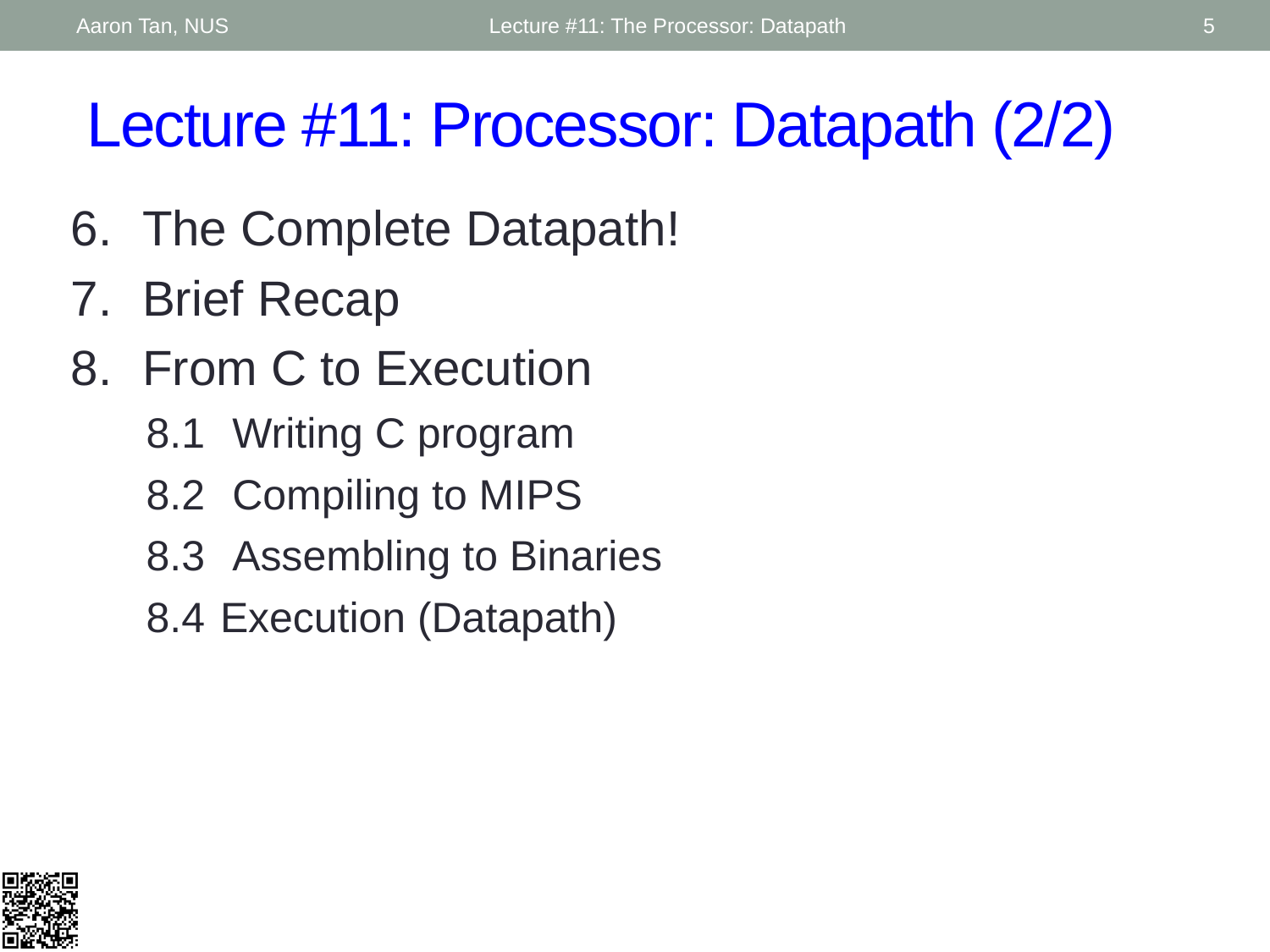

Aaron Tan, NUS
Lecture #11: The Processor: Datapath
5
# Lecture #11: Processor: Datapath (2/2)
The Complete Datapath!
Brief Recap
From C to Execution
8.1	Writing C program
8.2	Compiling to MIPS
8.3	Assembling to Binaries
8.4	Execution (Datapath)